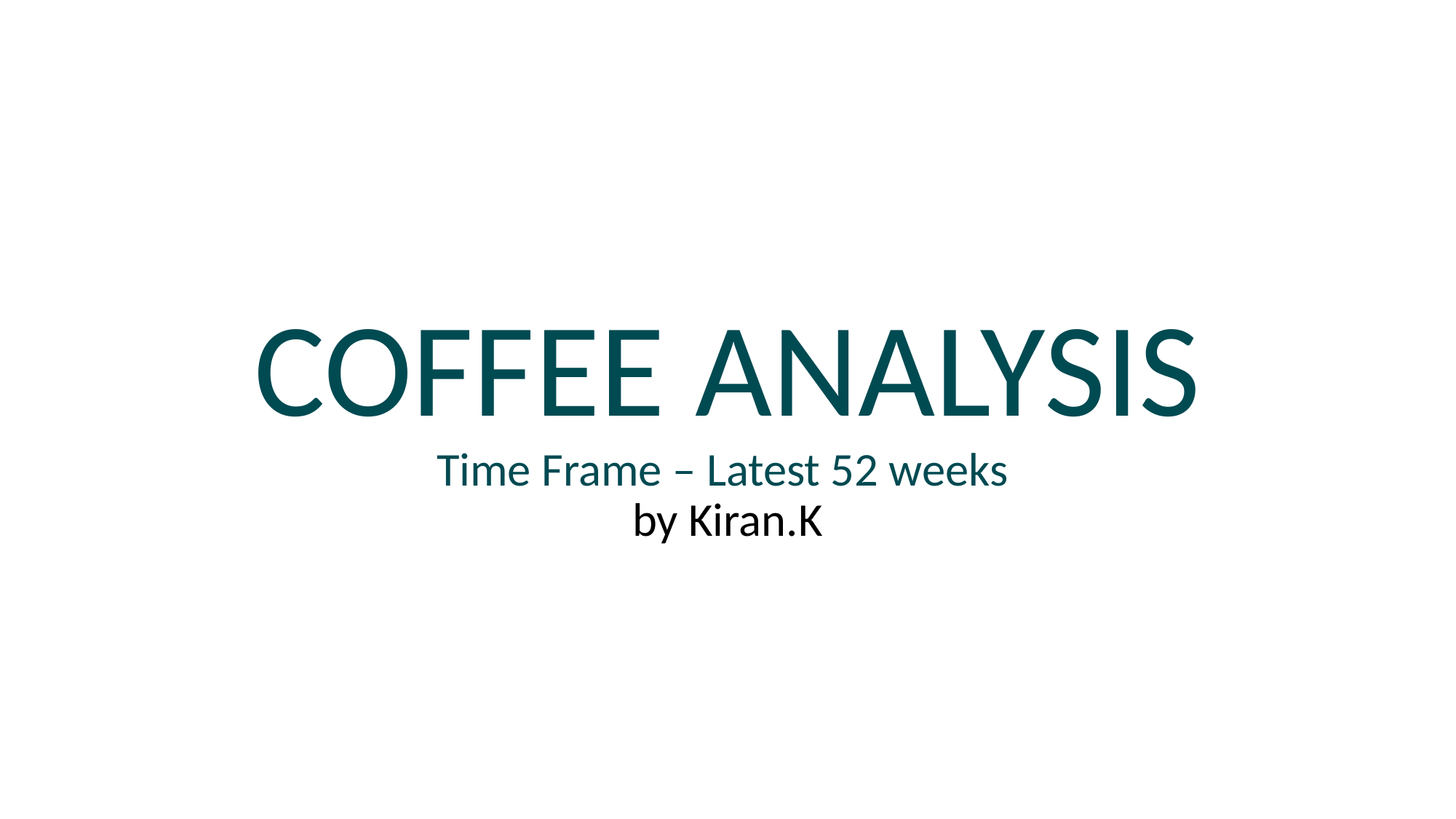

# COFFEE ANALYSIS Time Frame – Latest 52 weeks by Kiran.K